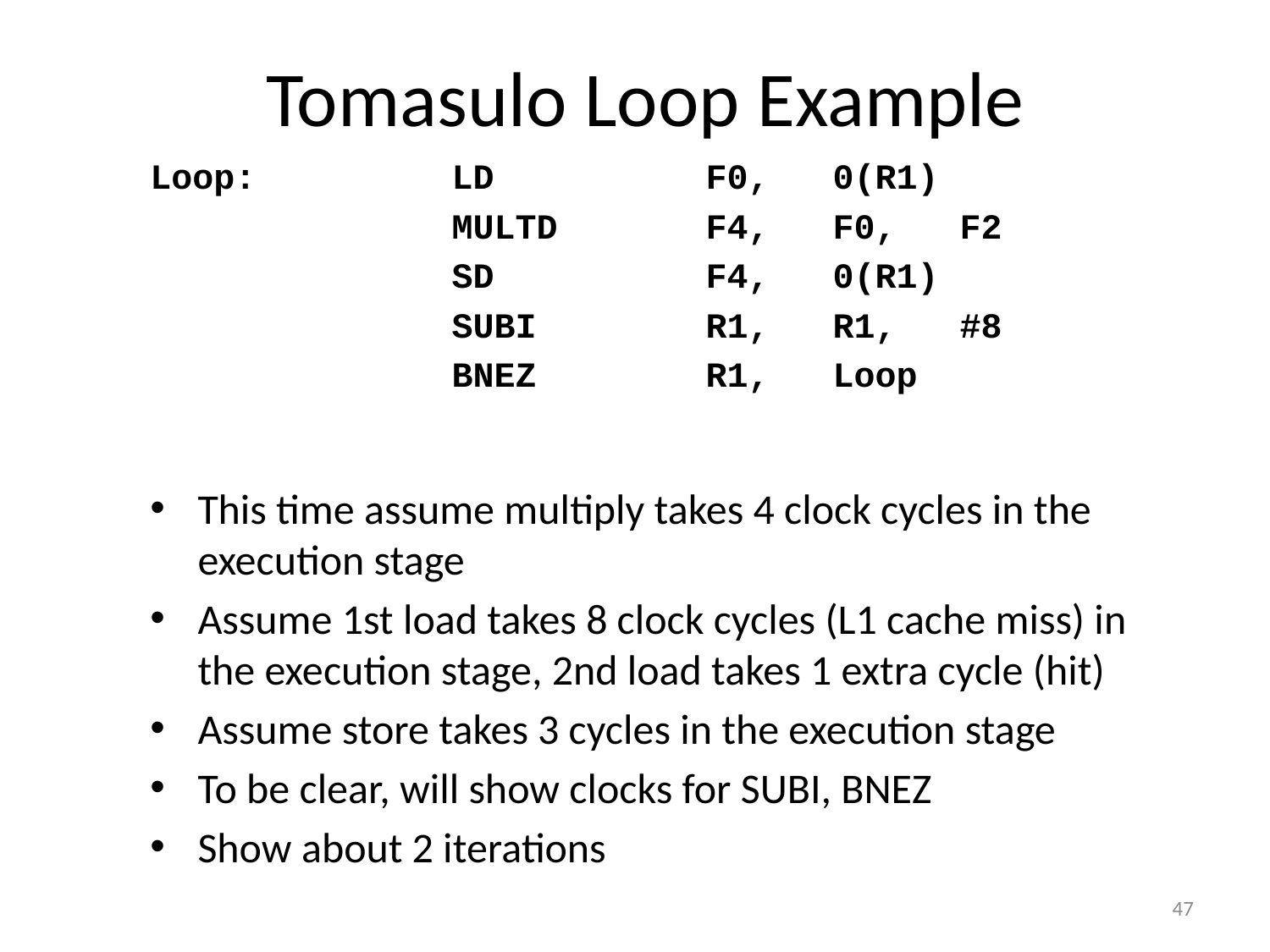

# Tomasulo Loop Example
Loop:		LD		F0,	0(R1)
 			MULTD		F4,	F0,	F2
	 		SD		F4,	0(R1)
 			SUBI		R1,	R1,	#8
 			BNEZ		R1,	Loop

This time assume multiply takes 4 clock cycles in the execution stage
Assume 1st load takes 8 clock cycles (L1 cache miss) in the execution stage, 2nd load takes 1 extra cycle (hit)
Assume store takes 3 cycles in the execution stage
To be clear, will show clocks for SUBI, BNEZ
Show about 2 iterations
47